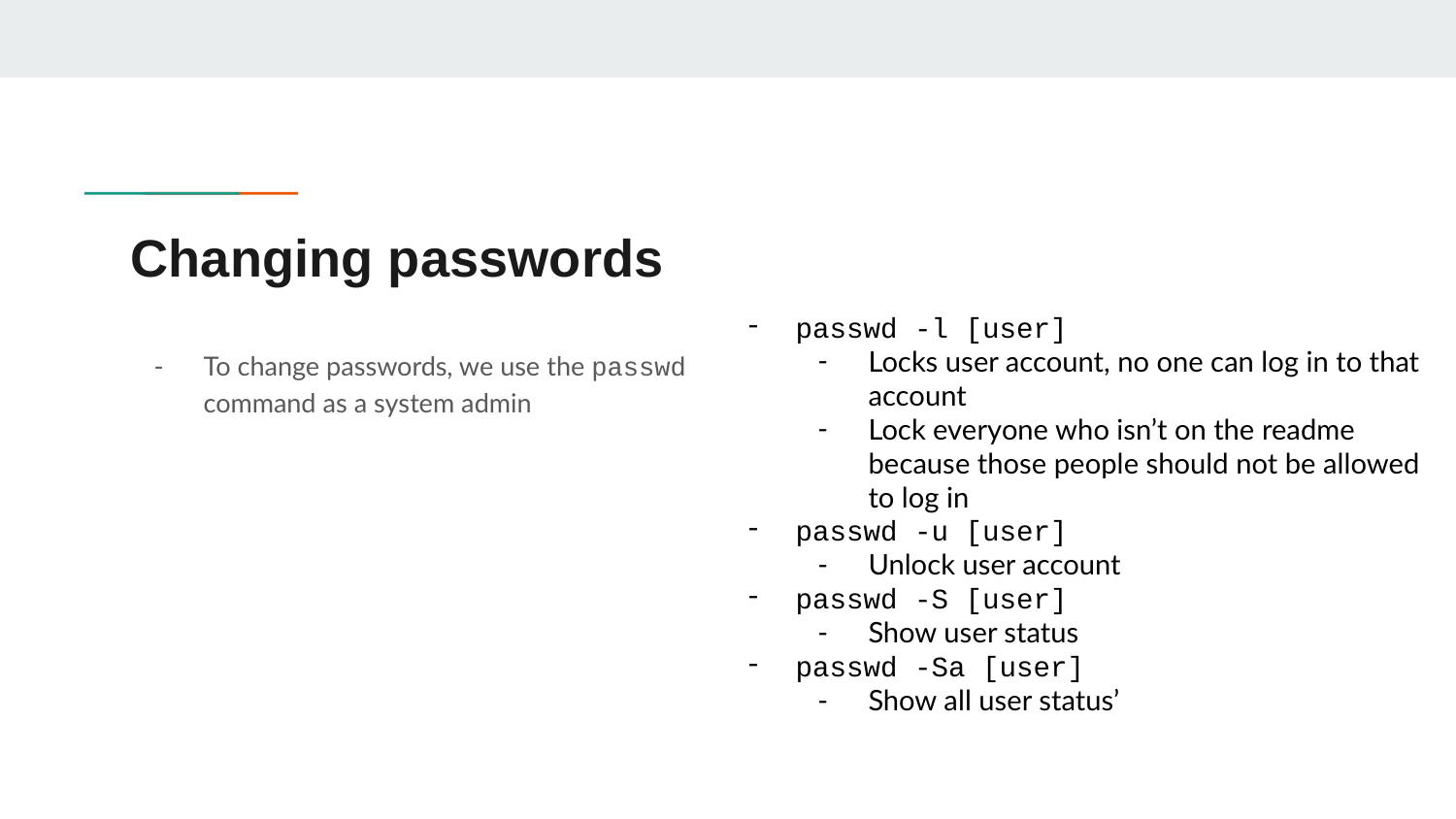

# Changing passwords
passwd -l [user]
Locks user account, no one can log in to that account
Lock everyone who isn’t on the readme because those people should not be allowed to log in
passwd -u [user]
Unlock user account
passwd -S [user]
Show user status
passwd -Sa [user]
Show all user status’
To change passwords, we use the passwd command as a system admin